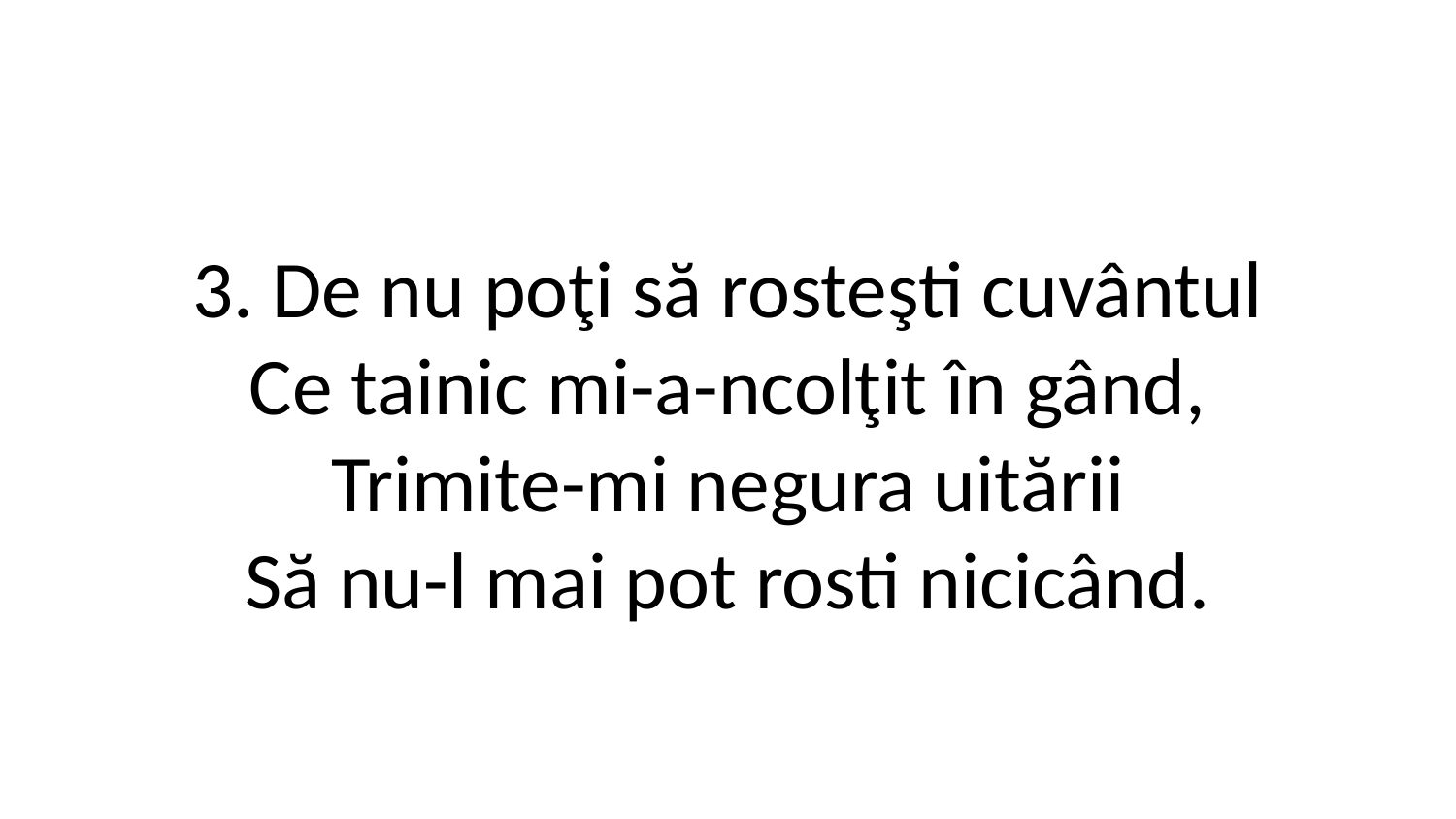

3. De nu poţi să rosteşti cuvântul
Ce tainic mi-a-ncolţit în gând,
Trimite-mi negura uitării
Să nu-l mai pot rosti nicicând.